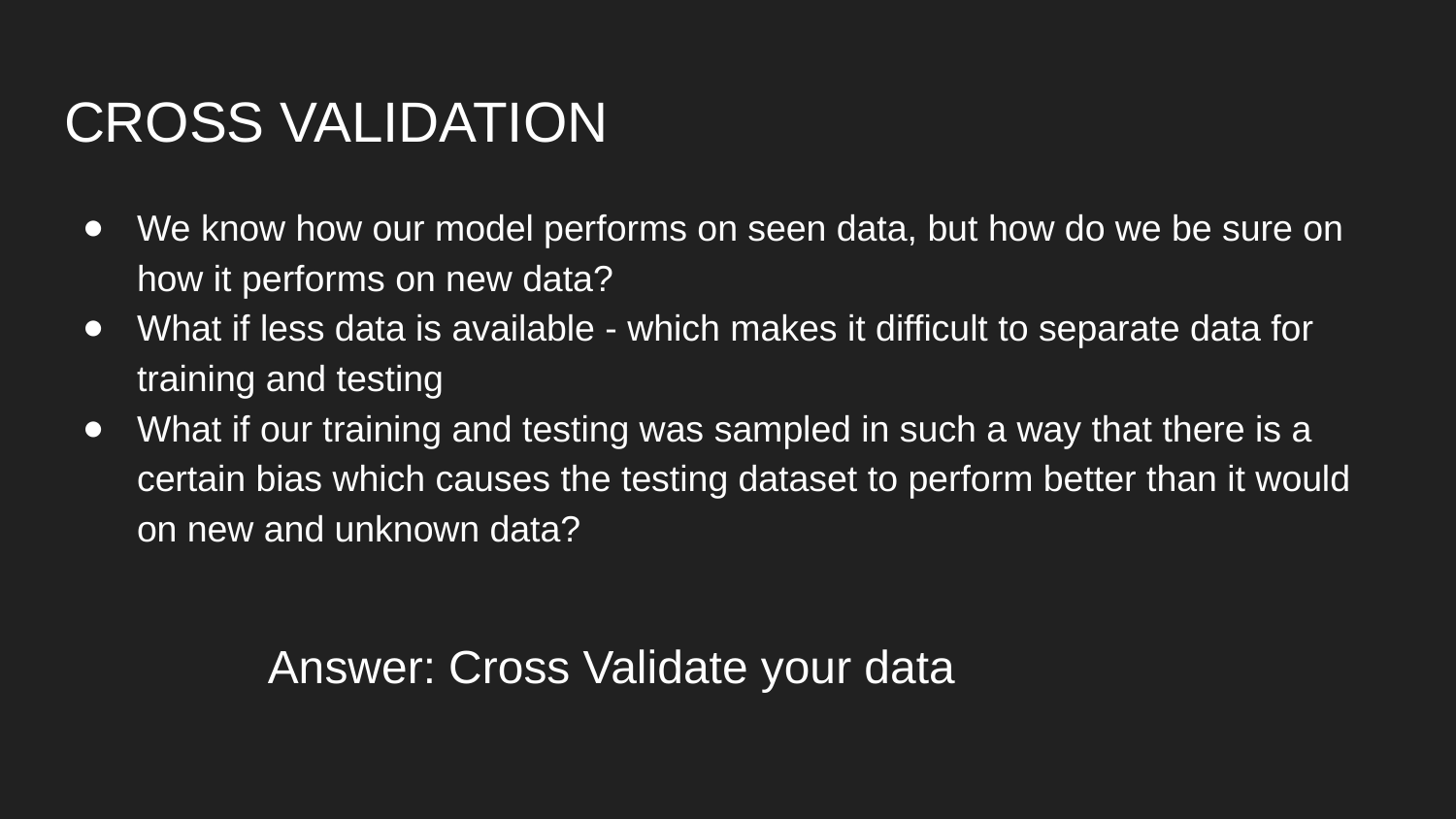

# CROSS VALIDATION
We know how our model performs on seen data, but how do we be sure on how it performs on new data?
What if less data is available - which makes it difficult to separate data for training and testing
What if our training and testing was sampled in such a way that there is a certain bias which causes the testing dataset to perform better than it would on new and unknown data?
Answer: Cross Validate your data